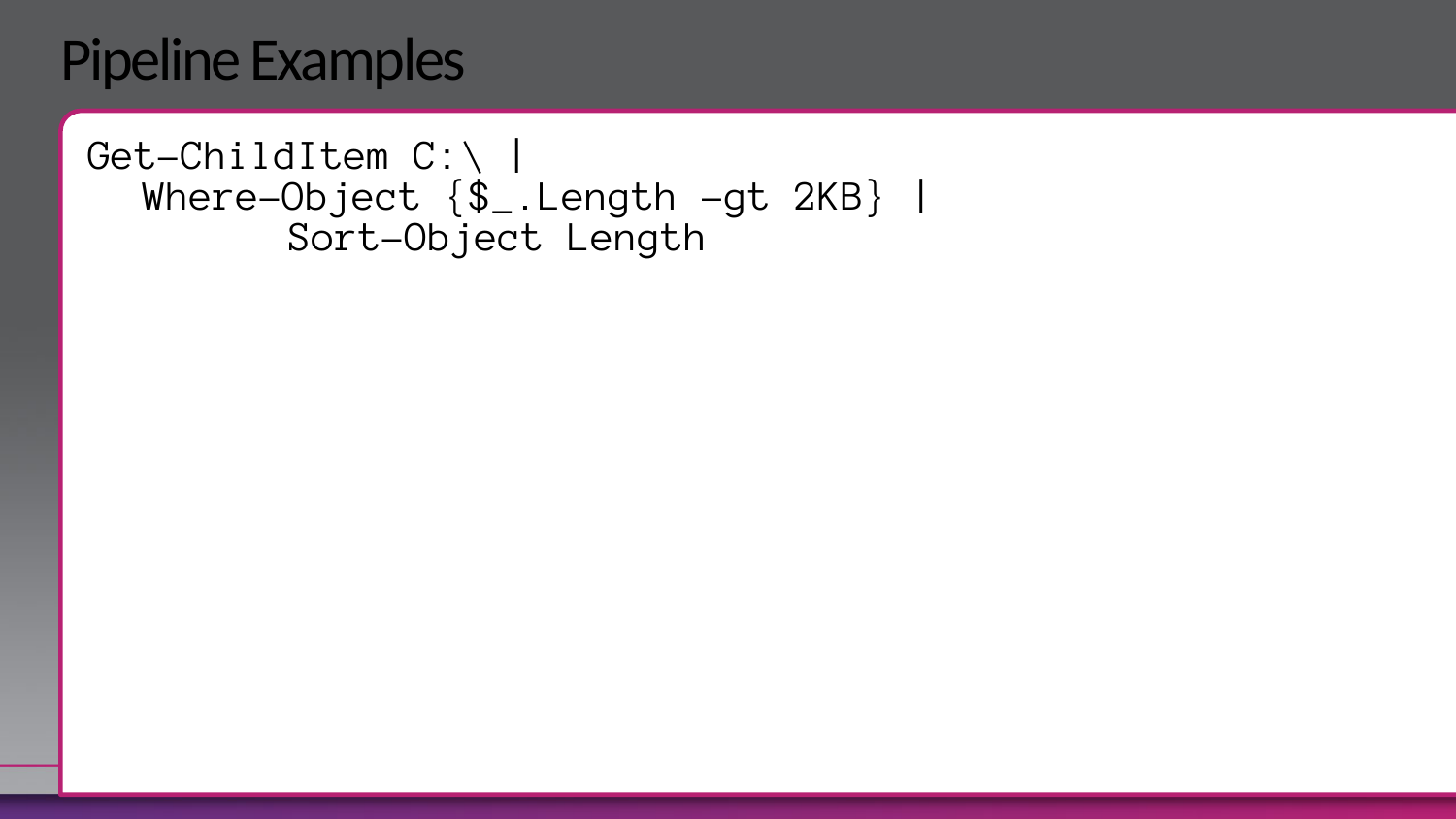

# Pipeline Examples
Get-ChildItem C:\ |
Where-Object {$_.Length -gt 2KB} |
	Sort-Object Length